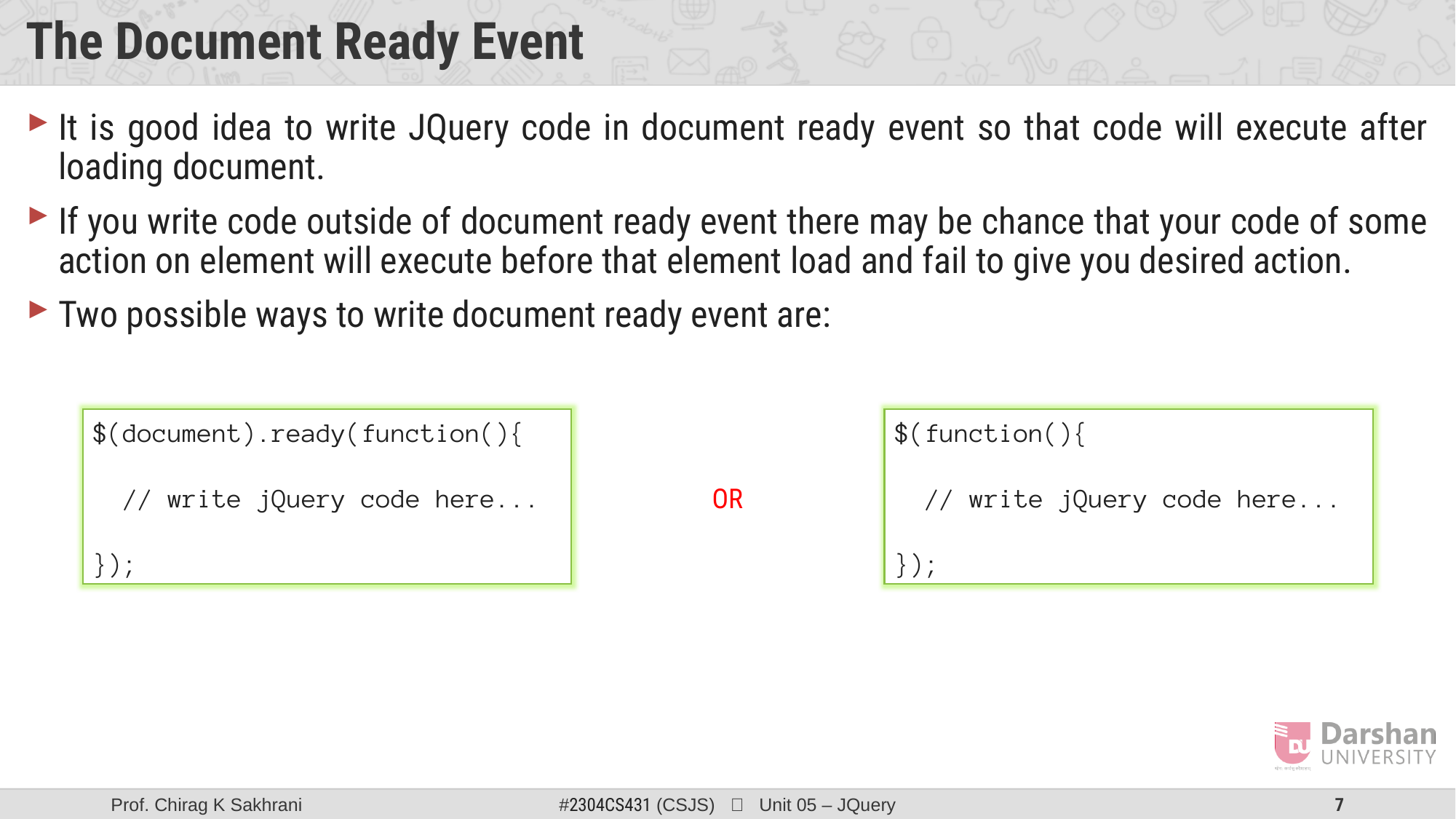

# The Document Ready Event
It is good idea to write JQuery code in document ready event so that code will execute after loading document.
If you write code outside of document ready event there may be chance that your code of some action on element will execute before that element load and fail to give you desired action.
Two possible ways to write document ready event are:
$(document).ready(function(){

  // write jQuery code here...

});
$(function(){

  // write jQuery code here...

});
OR